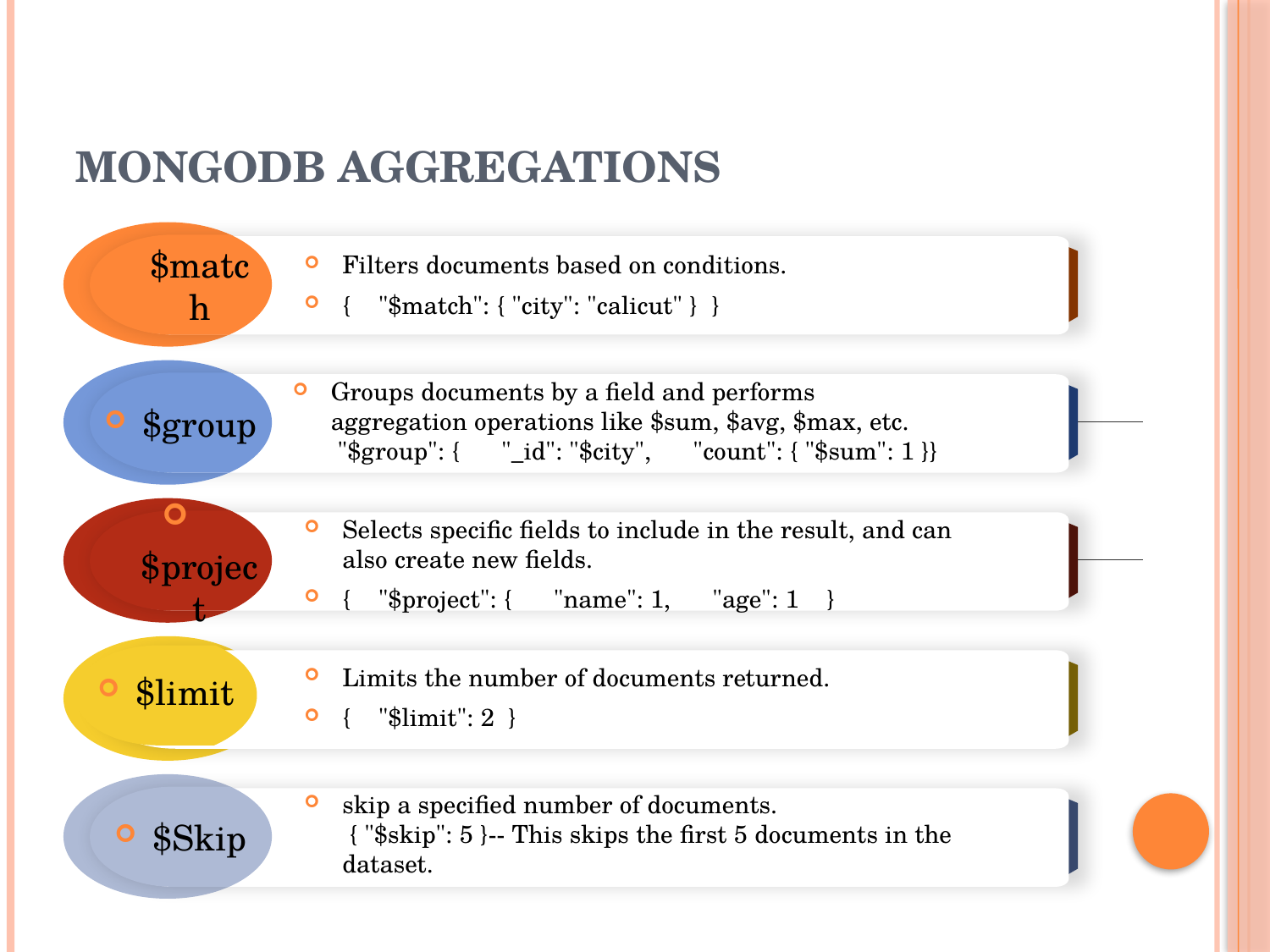

# MONGODB AGGREGATIONS

$match

Filters documents based on conditions.
{    "$match": { "city": "calicut" }  }

Groups documents by a field and performs aggregation operations like $sum, $avg, $max, etc.
 "$group": {      "_id": "$city",      "count": { "$sum": 1 }}

$group

 $project

Selects specific fields to include in the result, and can also create new fields.
{    "$project": {      "name": 1,      "age": 1    }

$limit

Limits the number of documents returned.
{    "$limit": 2  }

skip a specified number of documents.
 { "$skip": 5 }-- This skips the first 5 documents in the dataset.

$Skip